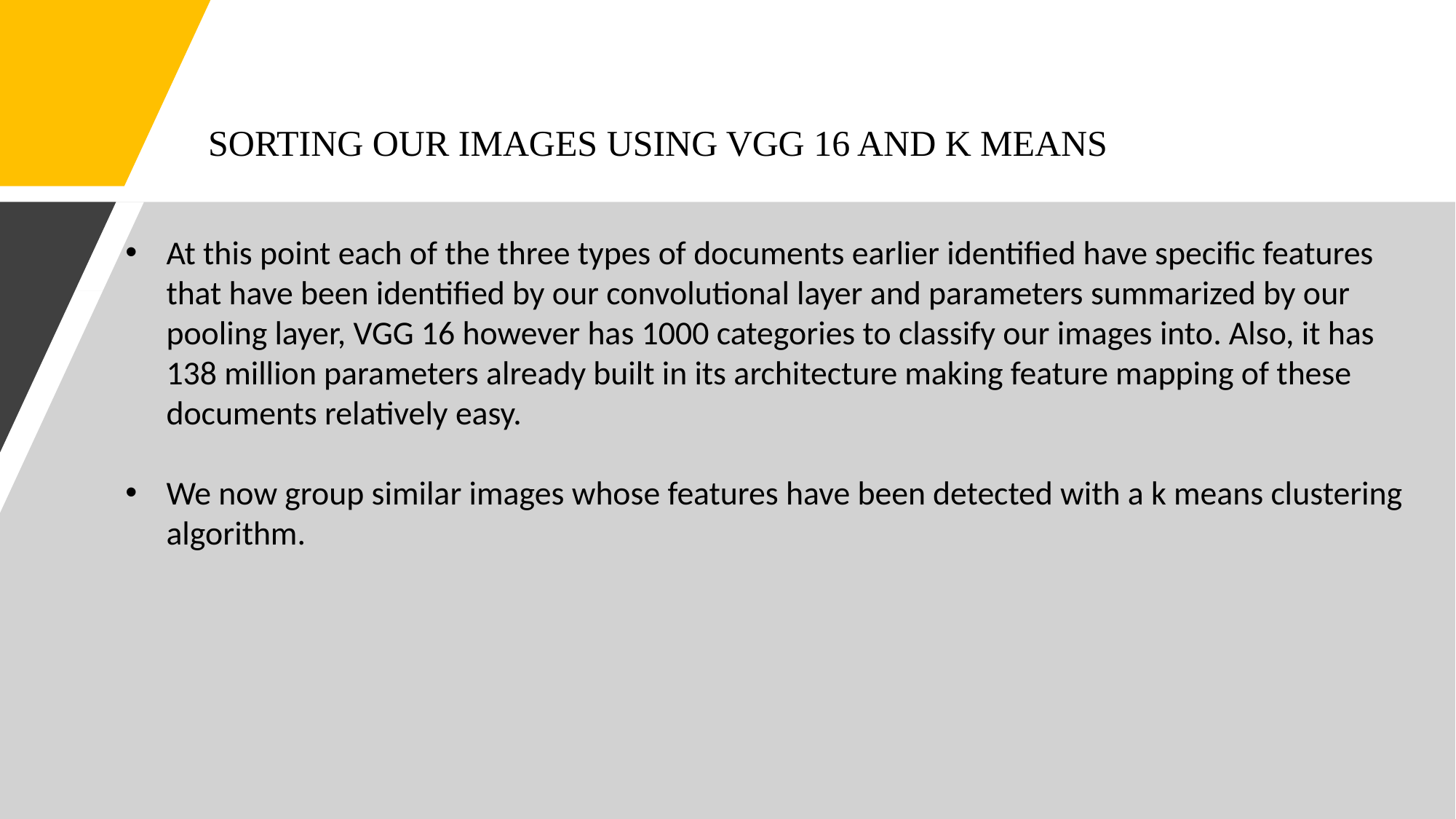

# SORTING OUR IMAGES USING VGG 16 AND K MEANS

At this point each of the three types of documents earlier identified have specific features that have been identified by our convolutional layer and parameters summarized by our pooling layer, VGG 16 however has 1000 categories to classify our images into. Also, it has 138 million parameters already built in its architecture making feature mapping of these documents relatively easy.

We now group similar images whose features have been detected with a k means clustering algorithm.